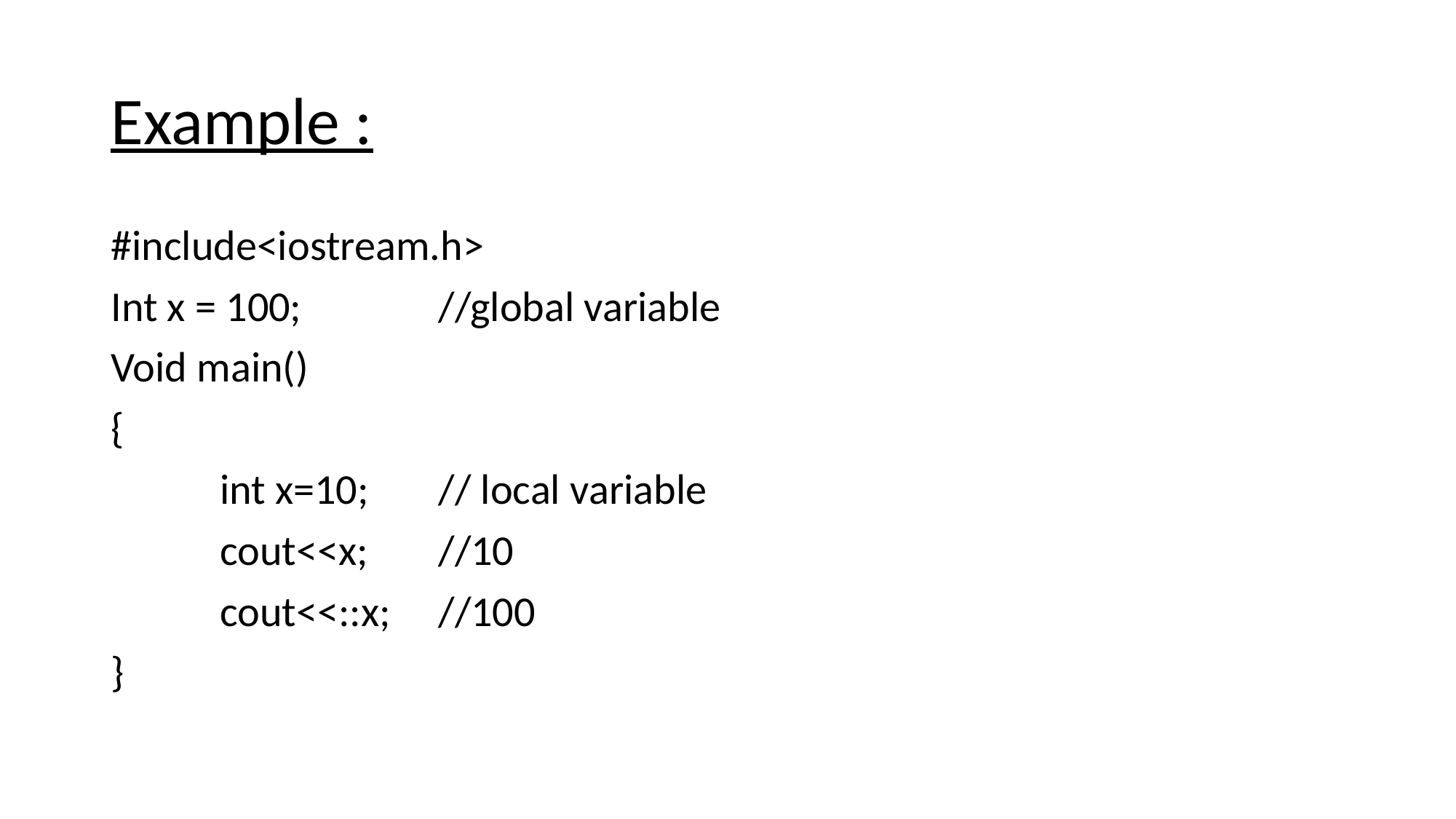

# Example :
#include<iostream.h>
Int x = 100;		//global variable
Void main()
{
	int x=10;	// local variable
	cout<<x;	//10
	cout<<::x;	//100
}